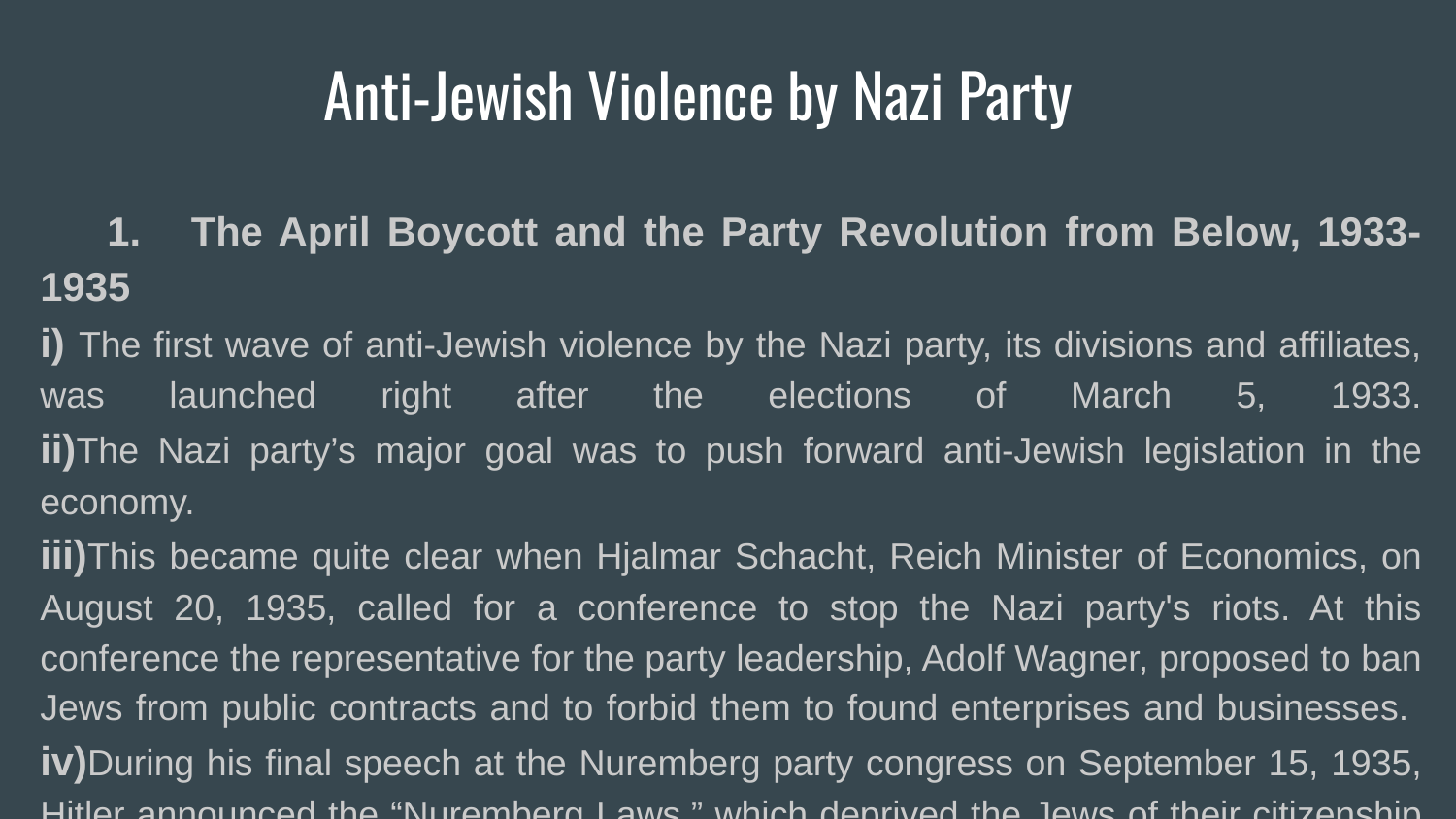

# Anti-Jewish Violence by Nazi Party

    1.   The April Boycott and the Party Revolution from Below, 1933-1935
i) The first wave of anti-Jewish violence by the Nazi party, its divisions and affiliates, was launched right after the elections of March 5, 1933.
ii)The Nazi party’s major goal was to push forward anti-Jewish legislation in the economy.
iii)This became quite clear when Hjalmar Schacht, Reich Minister of Economics, on August 20, 1935, called for a conference to stop the Nazi party's riots. At this conference the representative for the party leadership, Adolf Wagner, proposed to ban Jews from public contracts and to forbid them to found enterprises and businesses.
iv)During his final speech at the Nuremberg party congress on September 15, 1935, Hitler announced the “Nuremberg Laws,” which deprived the Jews of their citizenship and aimed at their virtual elimination from social life in Nazi Germany.